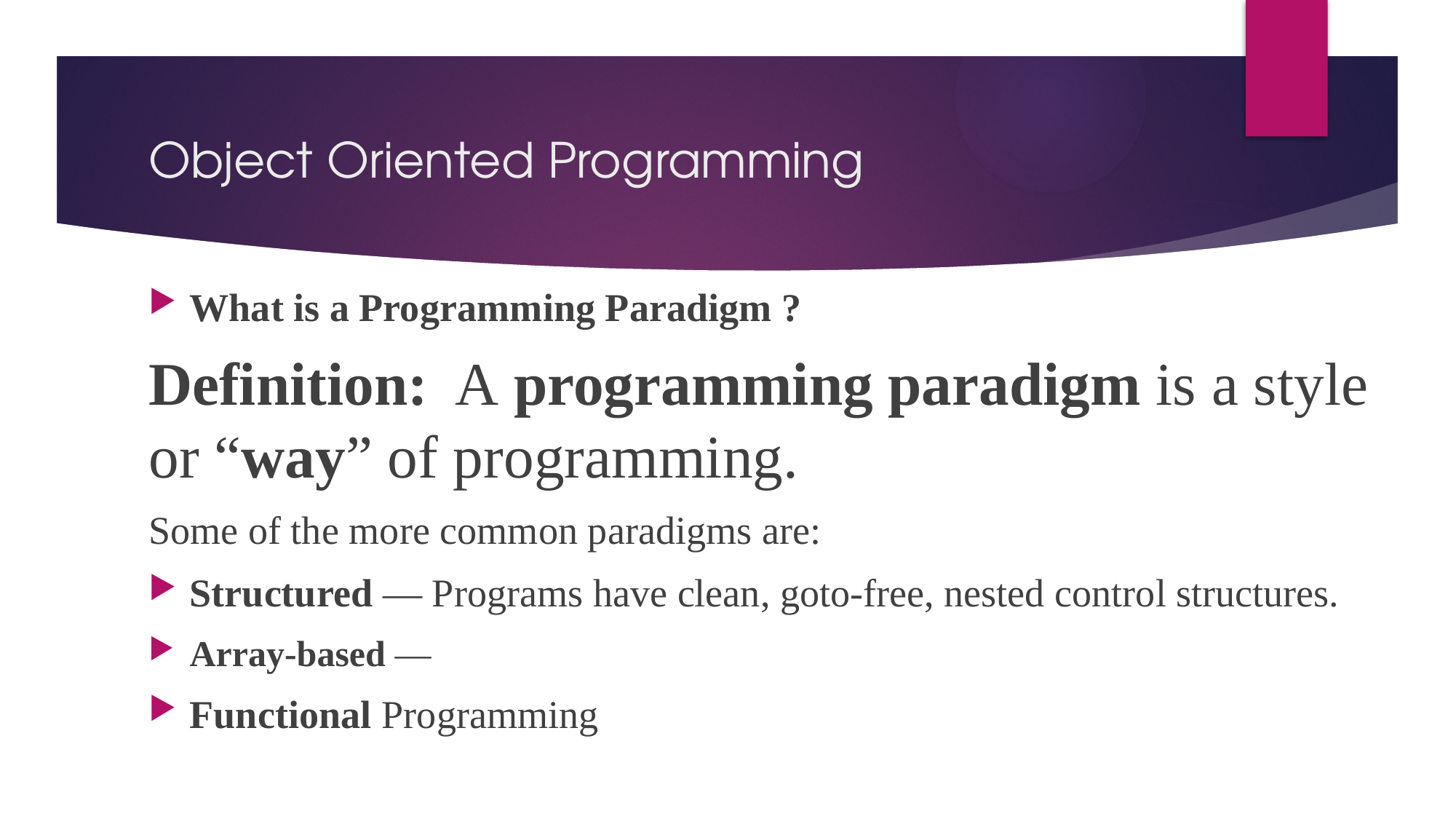

# Object Oriented Programming
What is a Programming Paradigm ?
Definition:  A programming paradigm is a style or “way” of programming.
Some of the more common paradigms are:
Structured — Programs have clean, goto-free, nested control structures.
Array-based —
Functional Programming